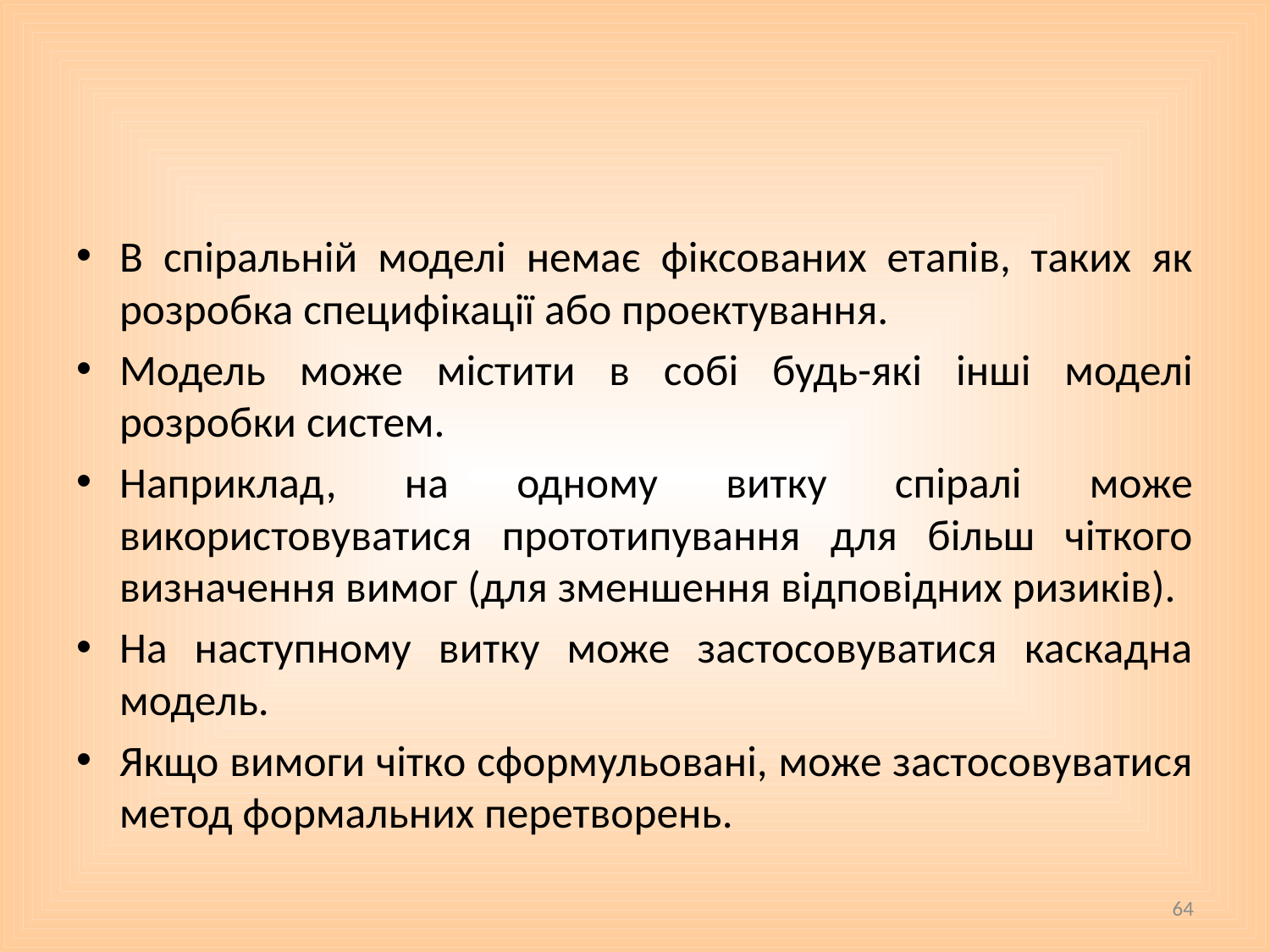

#
В спіральній моделі немає фіксованих етапів, таких як розробка специфікації або проектування.
Модель може містити в собі будь-які інші моделі розробки систем.
Наприклад, на одному витку спіралі може використовуватися прототипування для більш чіткого визначення вимог (для зменшення відповідних ризиків).
На наступному витку може застосовуватися каскадна модель.
Якщо вимоги чітко сформульовані, може застосовуватися метод формальних перетворень.

64